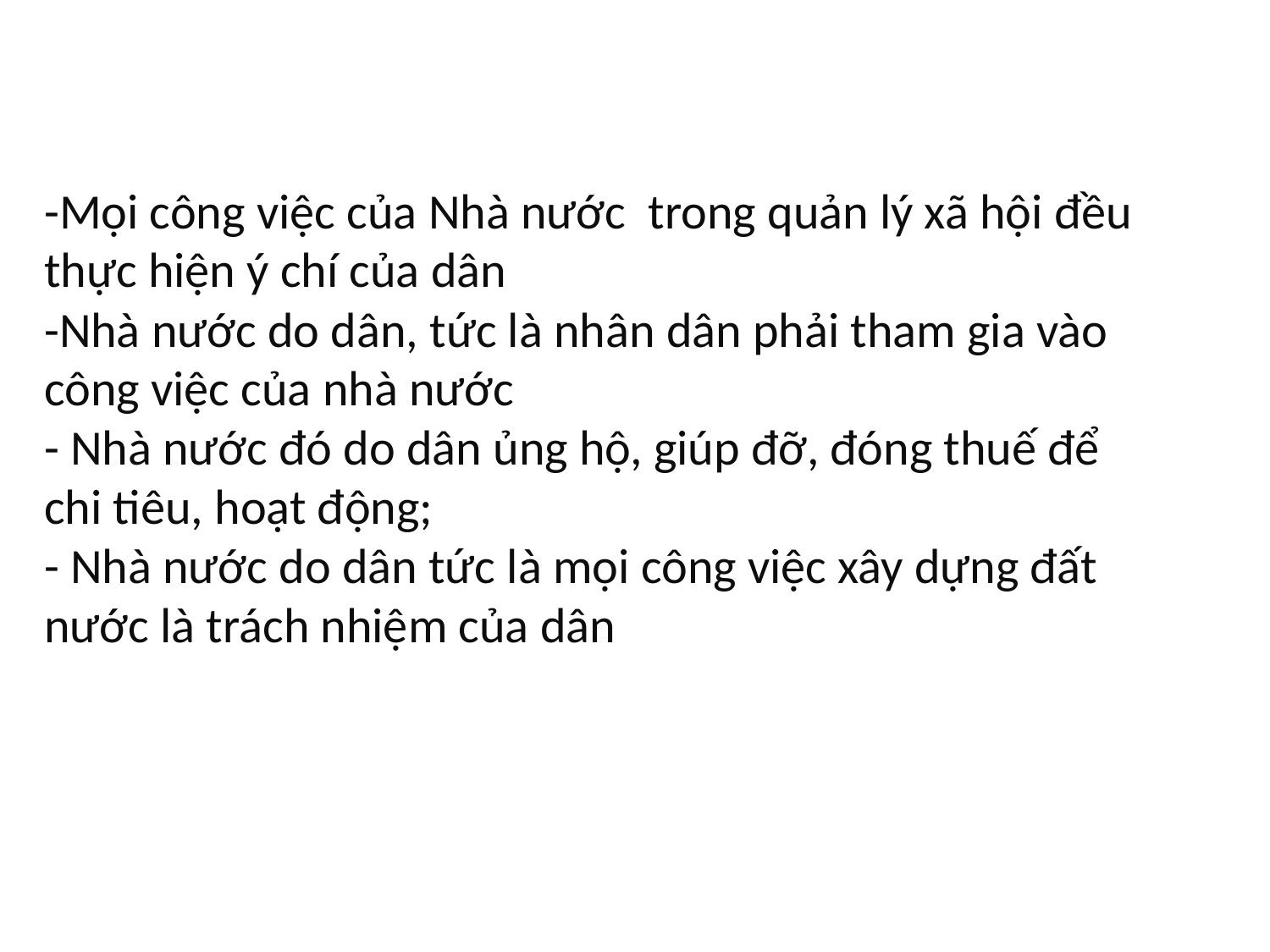

-Mọi công việc của Nhà nước  trong quản lý xã hội đều thực hiện ý chí của dân
-Nhà nước do dân, tức là nhân dân phải tham gia vào công việc của nhà nước
- Nhà nước đó do dân ủng hộ, giúp đỡ, đóng thuế để chi tiêu, hoạt động; 
- Nhà nước do dân tức là mọi công việc xây dựng đất nước là trách nhiệm của dân